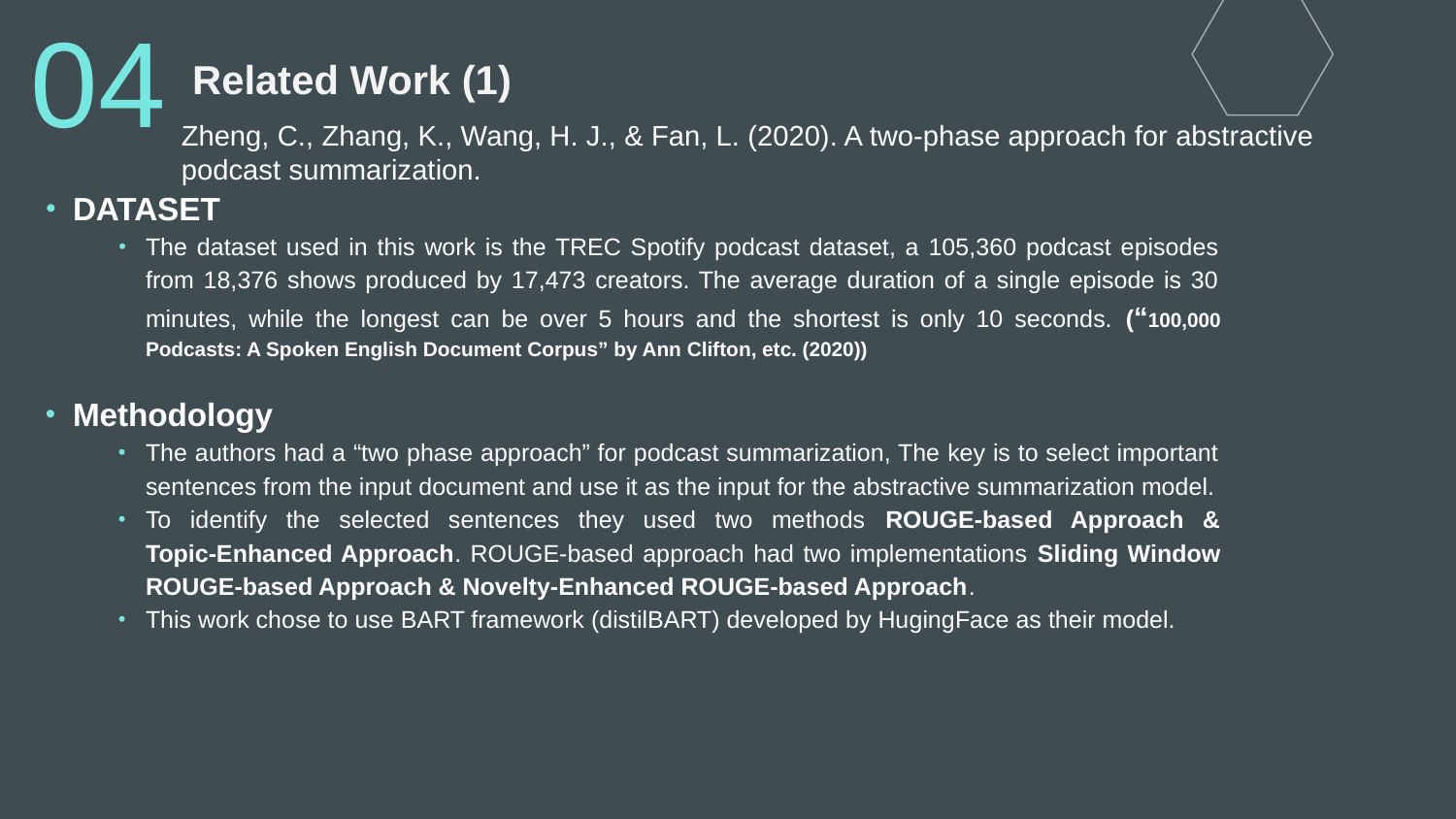

04
# Related Work (1)

Zheng, C., Zhang, K., Wang, H. J., & Fan, L. (2020). A two-phase approach for abstractive podcast summarization.
DATASET
The dataset used in this work is the TREC Spotify podcast dataset, a 105,360 podcast episodes from 18,376 shows produced by 17,473 creators. The average duration of a single episode is 30 minutes, while the longest can be over 5 hours and the shortest is only 10 seconds. (“100,000 Podcasts: A Spoken English Document Corpus” by Ann Clifton, etc. (2020))

Methodology
The authors had a “two phase approach” for podcast summarization, The key is to select important sentences from the input document and use it as the input for the abstractive summarization model.
To identify the selected sentences they used two methods ROUGE-based Approach &
Topic-Enhanced Approach. ROUGE-based approach had two implementations Sliding Window ROUGE-based Approach & Novelty-Enhanced ROUGE-based Approach.
This work chose to use BART framework (distilBART) developed by HugingFace as their model.